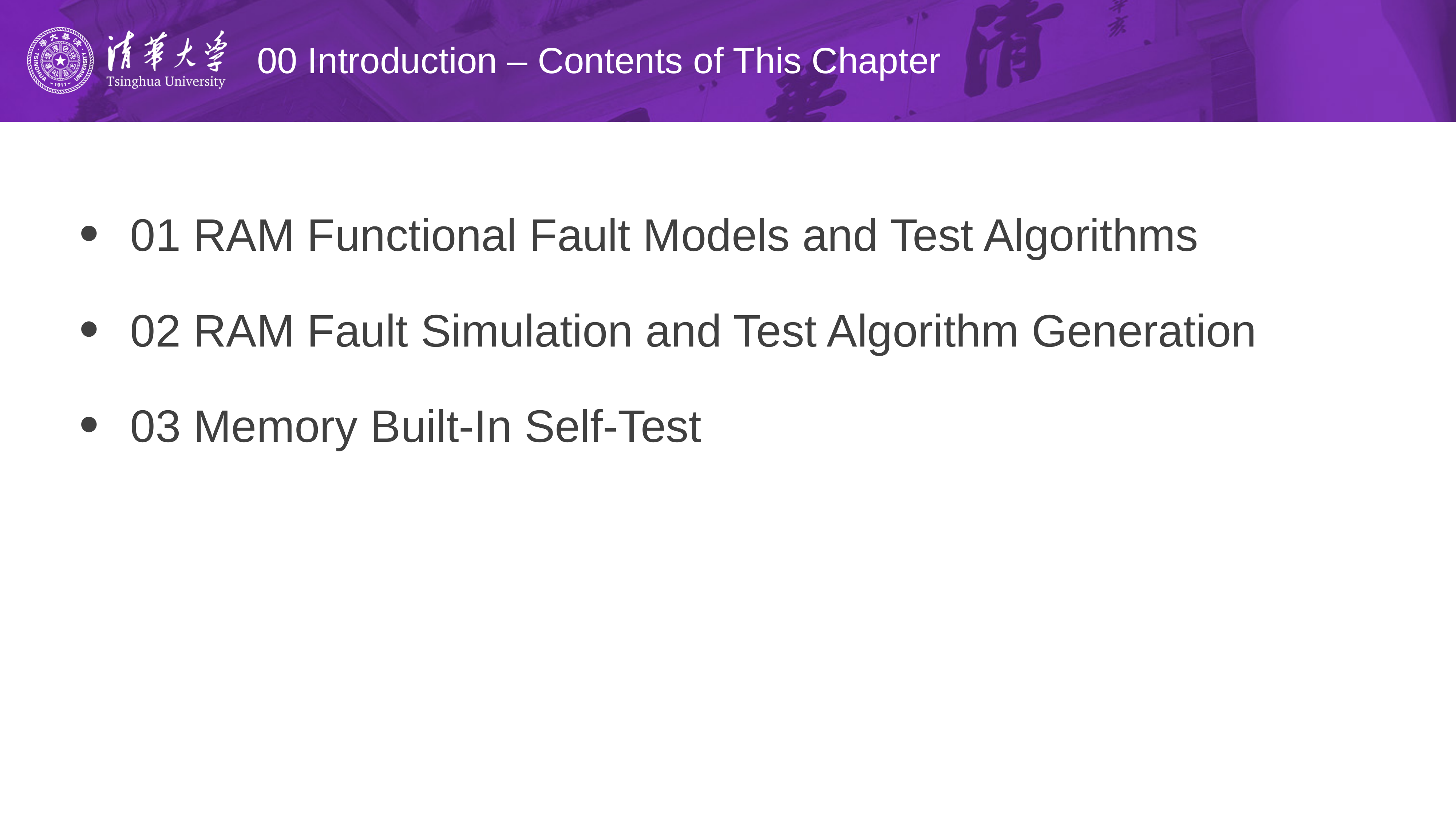

# 00 Introduction – Contents of This Chapter
01 RAM Functional Fault Models and Test Algorithms
02 RAM Fault Simulation and Test Algorithm Generation
03 Memory Built-In Self-Test